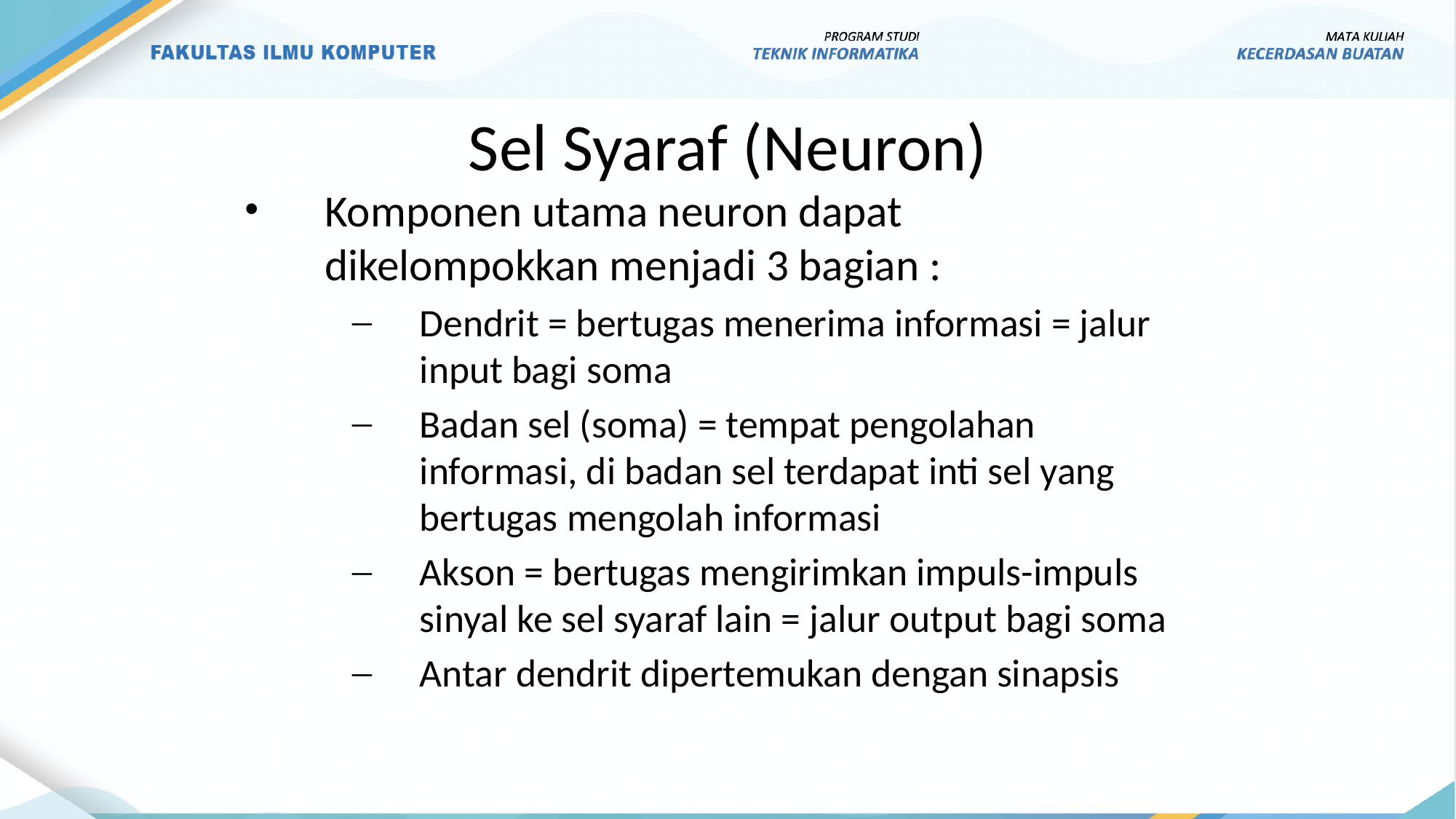

# Sel Syaraf (Neuron)
Komponen utama neuron dapat dikelompokkan menjadi 3 bagian :
Dendrit = bertugas menerima informasi = jalur input bagi soma
Badan sel (soma) = tempat pengolahan informasi, di badan sel terdapat inti sel yang bertugas mengolah informasi
Akson = bertugas mengirimkan impuls-impuls sinyal ke sel syaraf lain = jalur output bagi soma
Antar dendrit dipertemukan dengan sinapsis